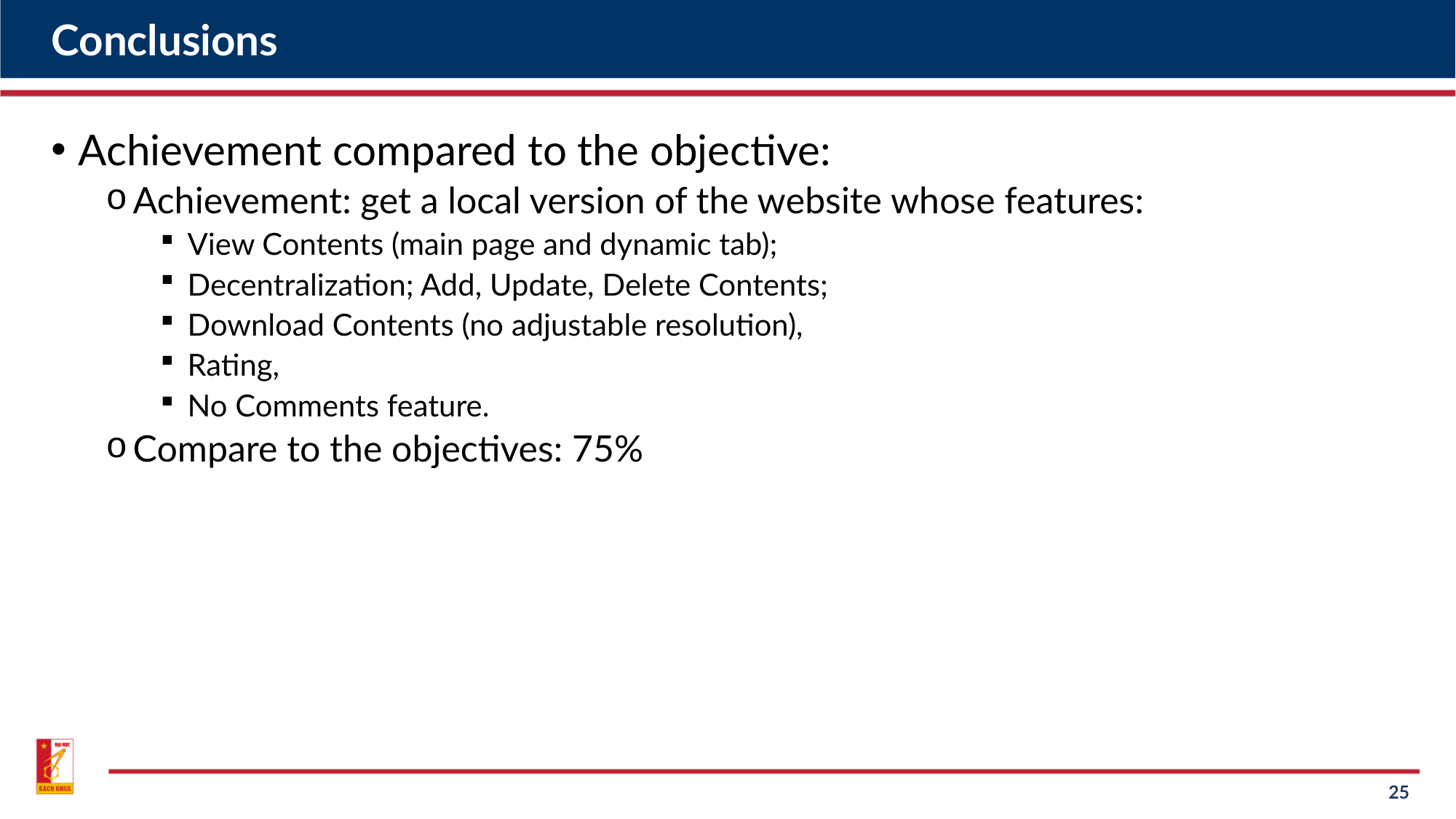

# Conclusions
Achievement compared to the objective:
Achievement: get a local version of the website whose features:
View Contents (main page and dynamic tab);
Decentralization; Add, Update, Delete Contents;
Download Contents (no adjustable resolution),
Rating,
No Comments feature.
Compare to the objectives: 75%

25